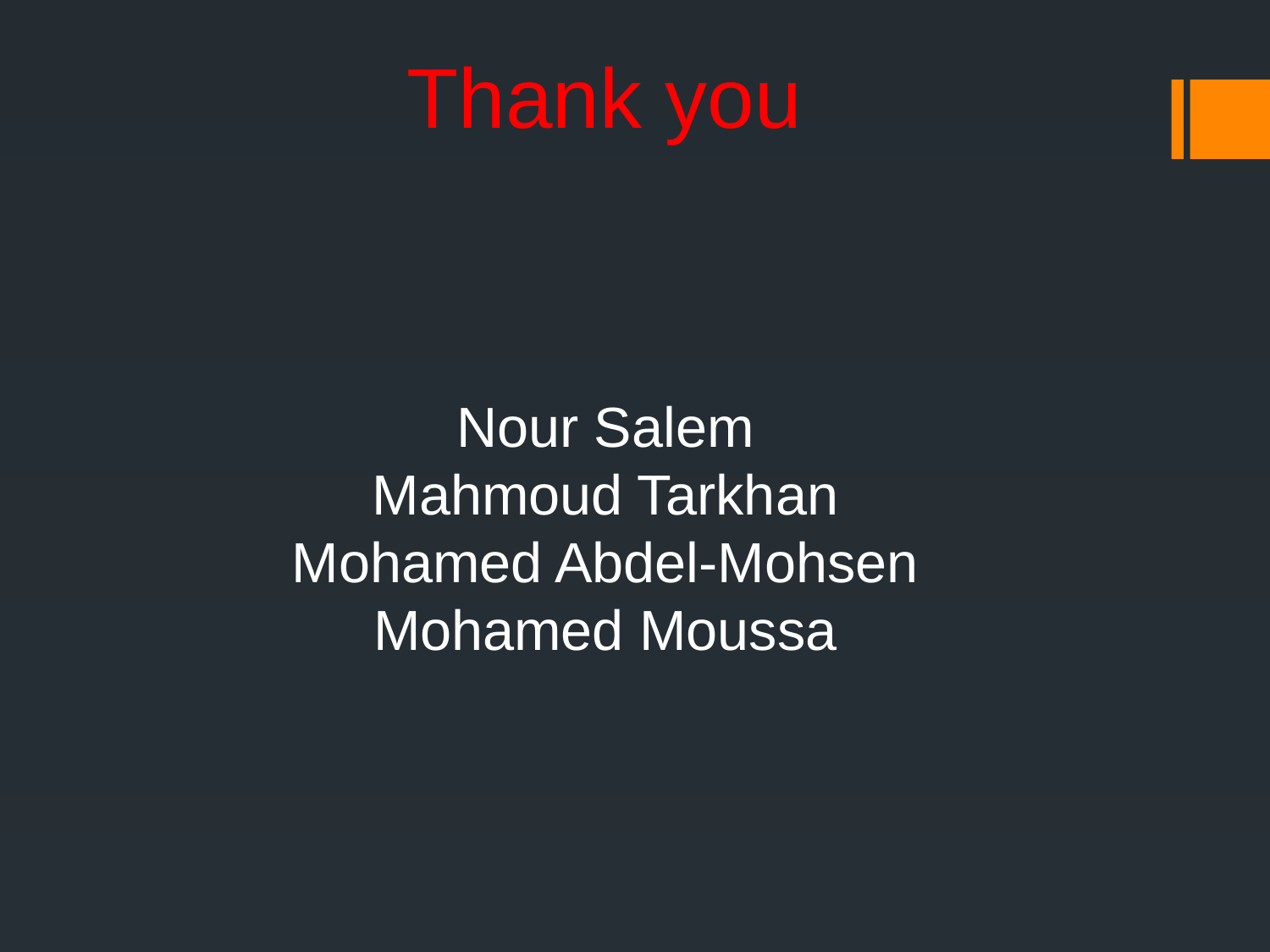

Thank you
Nour Salem
Mahmoud Tarkhan
Mohamed Abdel-Mohsen
Mohamed Moussa